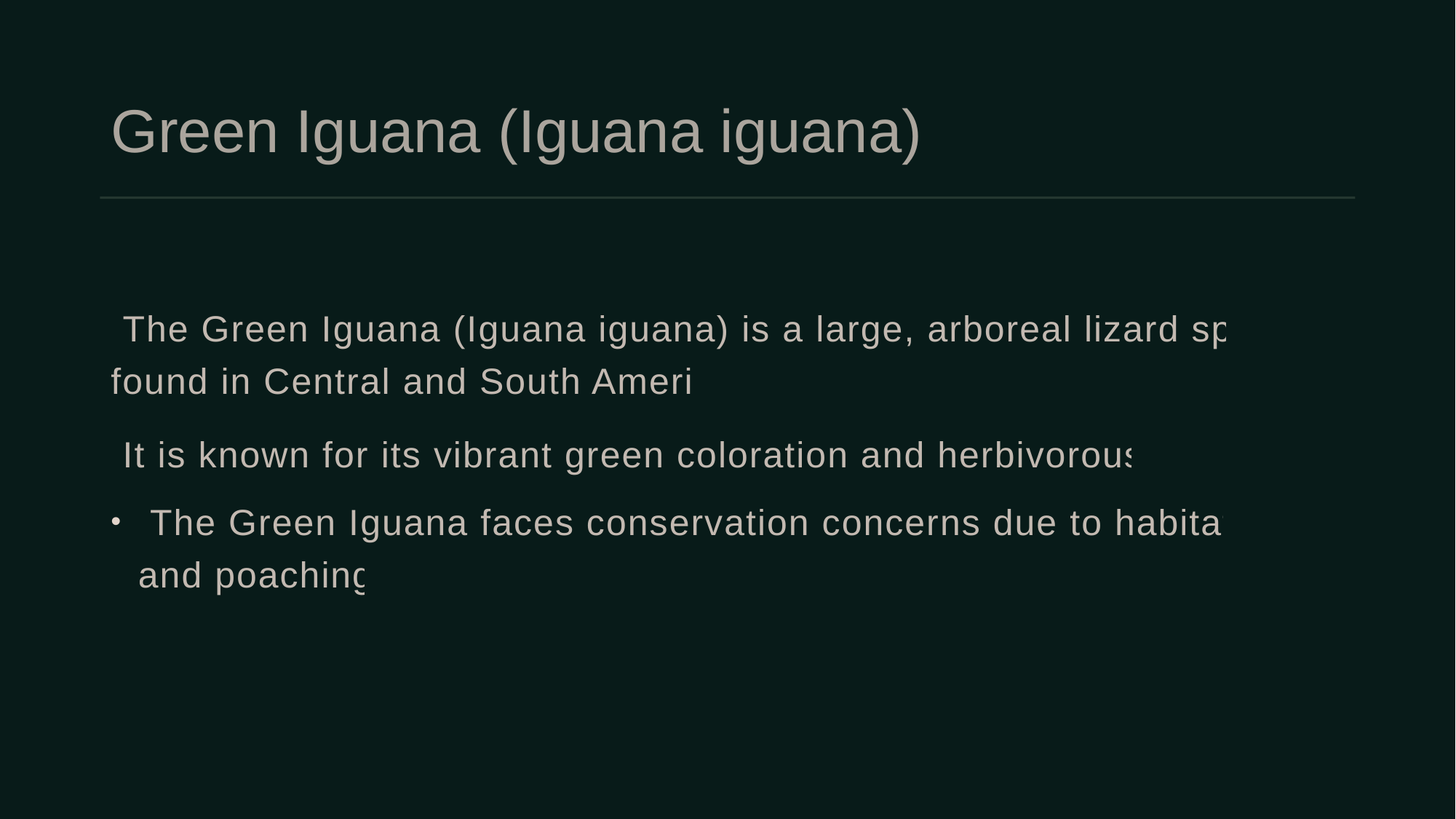

# Green Iguana (Iguana iguana)
 The Green Iguana (Iguana iguana) is a large, arboreal lizard species found in Central and South America.
 It is known for its vibrant green coloration and herbivorous diet.
 The Green Iguana faces conservation concerns due to habitat loss and poaching.